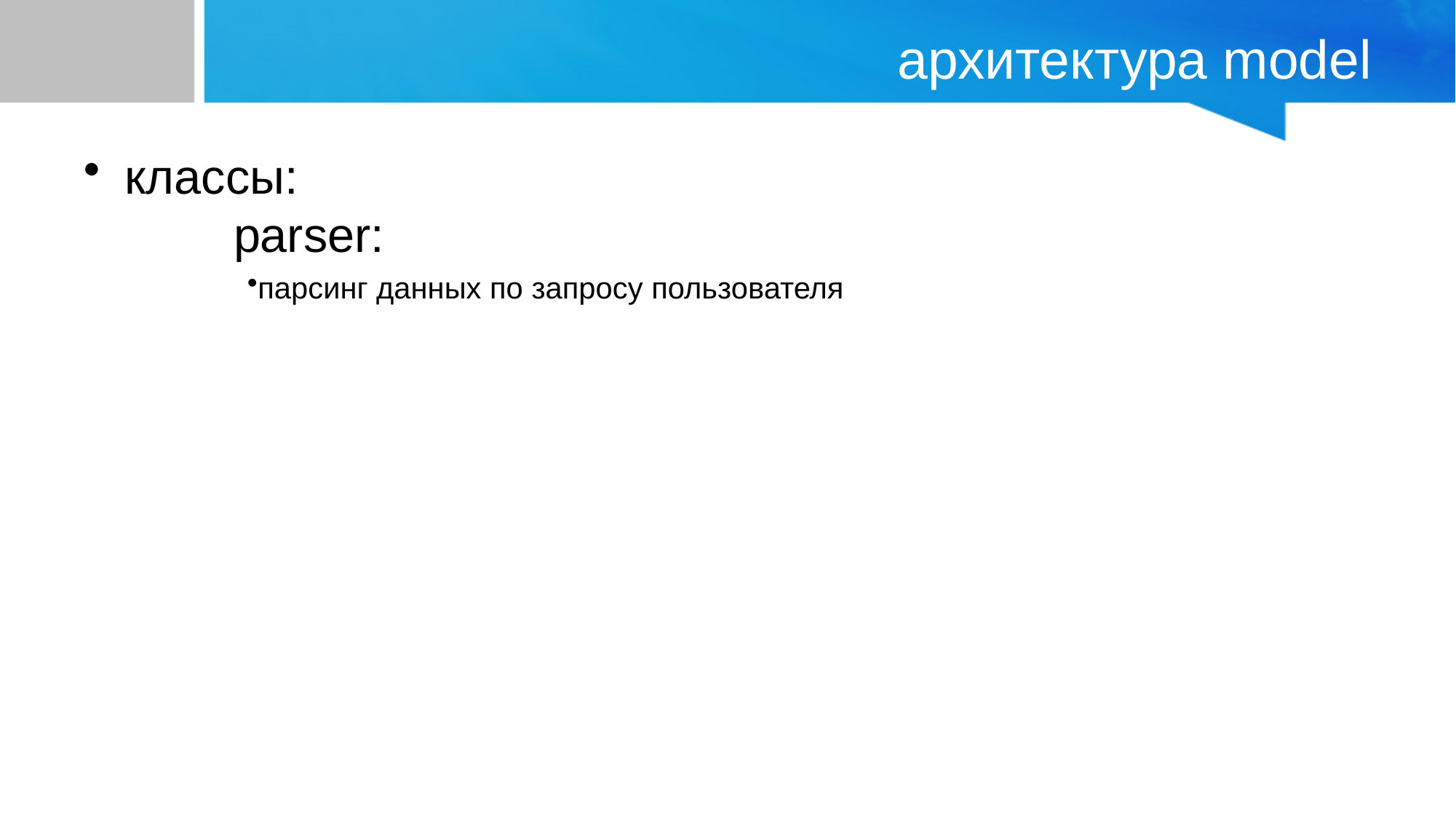

# архитектура model
классы:
	parser:
парсинг данных по запросу пользователя